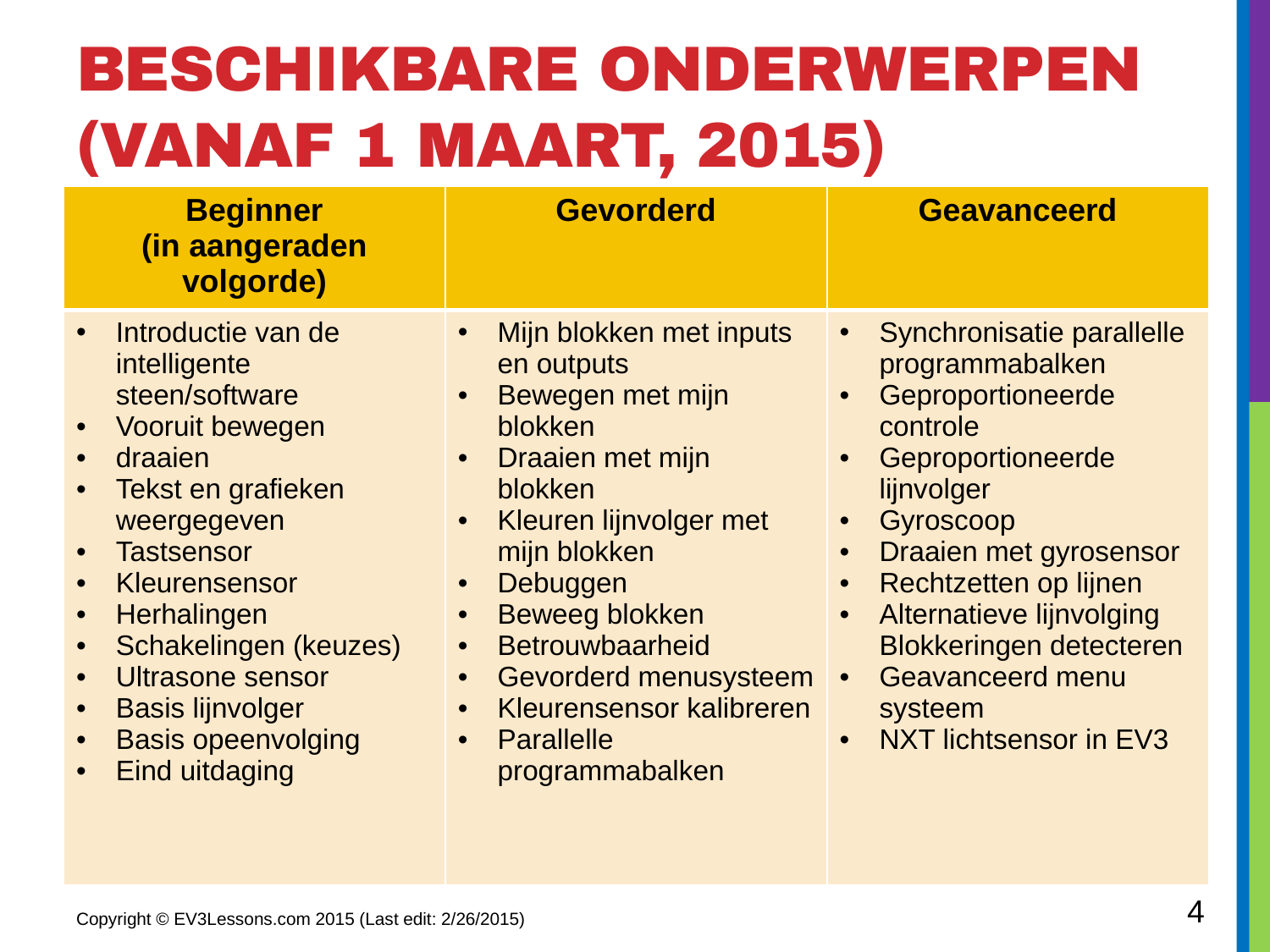

# Beschikbare onderwerpen (Vanaf 1 Maart, 2015)
| Beginner (in aangeraden volgorde) | Gevorderd | Geavanceerd |
| --- | --- | --- |
| Introductie van de intelligente steen/software Vooruit bewegen draaien Tekst en grafieken weergegeven Tastsensor Kleurensensor Herhalingen Schakelingen (keuzes) Ultrasone sensor Basis lijnvolger Basis opeenvolging Eind uitdaging | Mijn blokken met inputs en outputs Bewegen met mijn blokken Draaien met mijn blokken Kleuren lijnvolger met mijn blokken Debuggen Beweeg blokken Betrouwbaarheid Gevorderd menusysteem Kleurensensor kalibreren Parallelle programmabalken | Synchronisatie parallelle programmabalken Geproportioneerde controle Geproportioneerde lijnvolger Gyroscoop Draaien met gyrosensor Rechtzetten op lijnen Alternatieve lijnvolging Blokkeringen detecteren Geavanceerd menu systeem NXT lichtsensor in EV3 |
4
Copyright © EV3Lessons.com 2015 (Last edit: 2/26/2015)